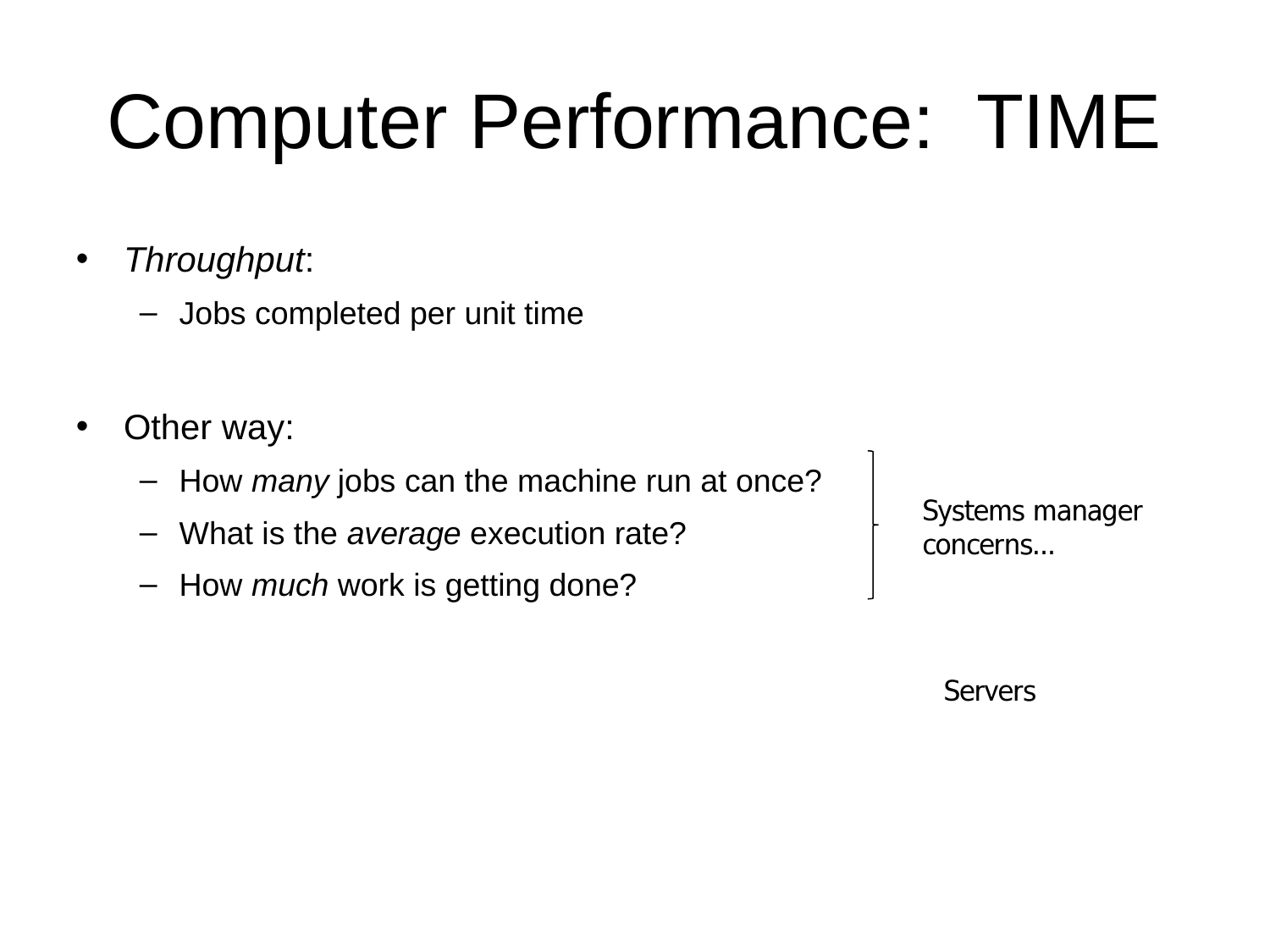

# Computer Performance:  TIME

Throughput:
Jobs completed per unit time

Other way:
How many jobs can the machine run at once?
What is the average execution rate?
How much work is getting done?

Systems manager
concerns…
Servers